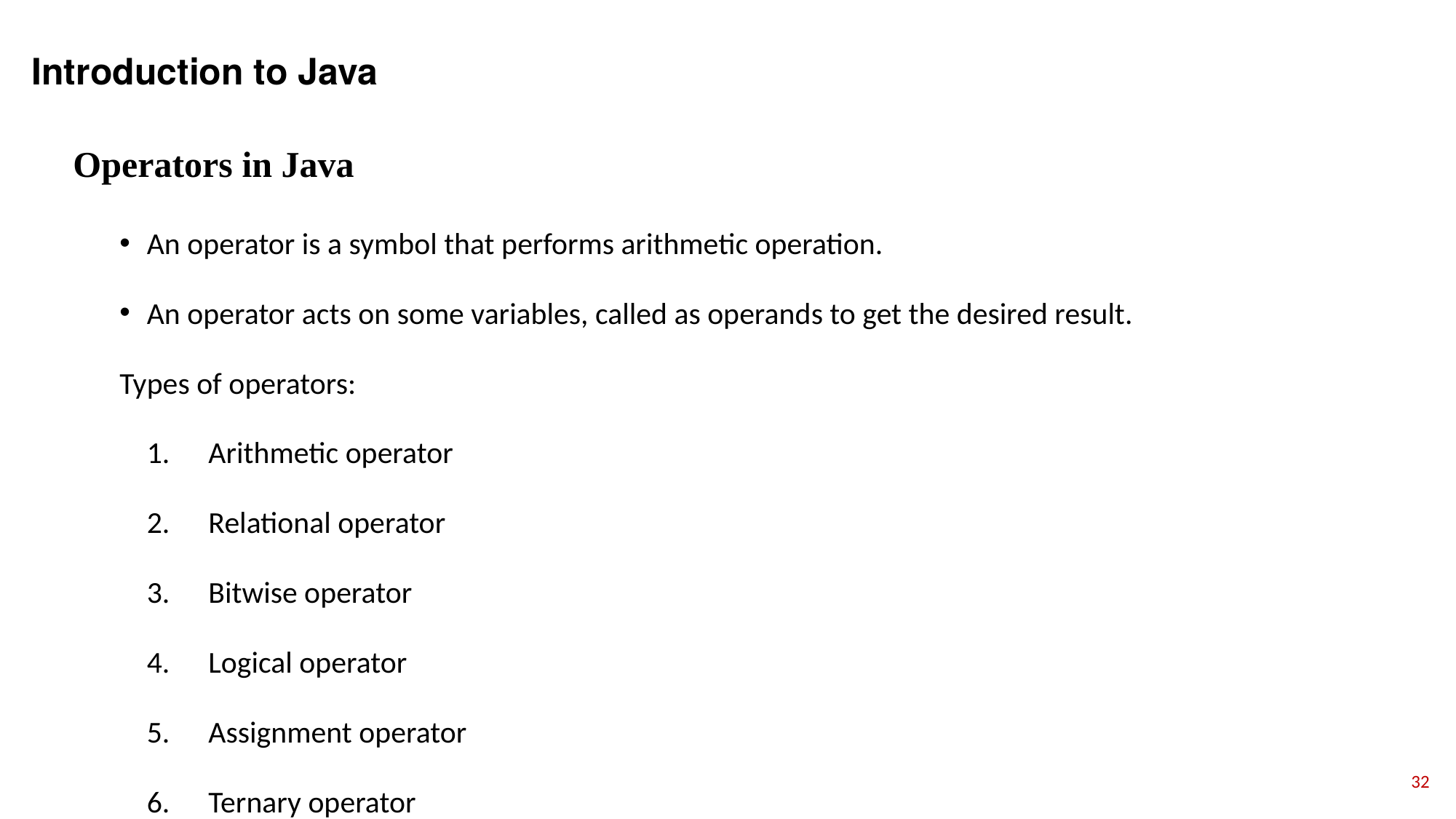

Introduction to Java
Operators in Java
An operator is a symbol that performs arithmetic operation.
An operator acts on some variables, called as operands to get the desired result.
Types of operators:
 Arithmetic operator
 Relational operator
 Bitwise operator
 Logical operator
 Assignment operator
 Ternary operator
32